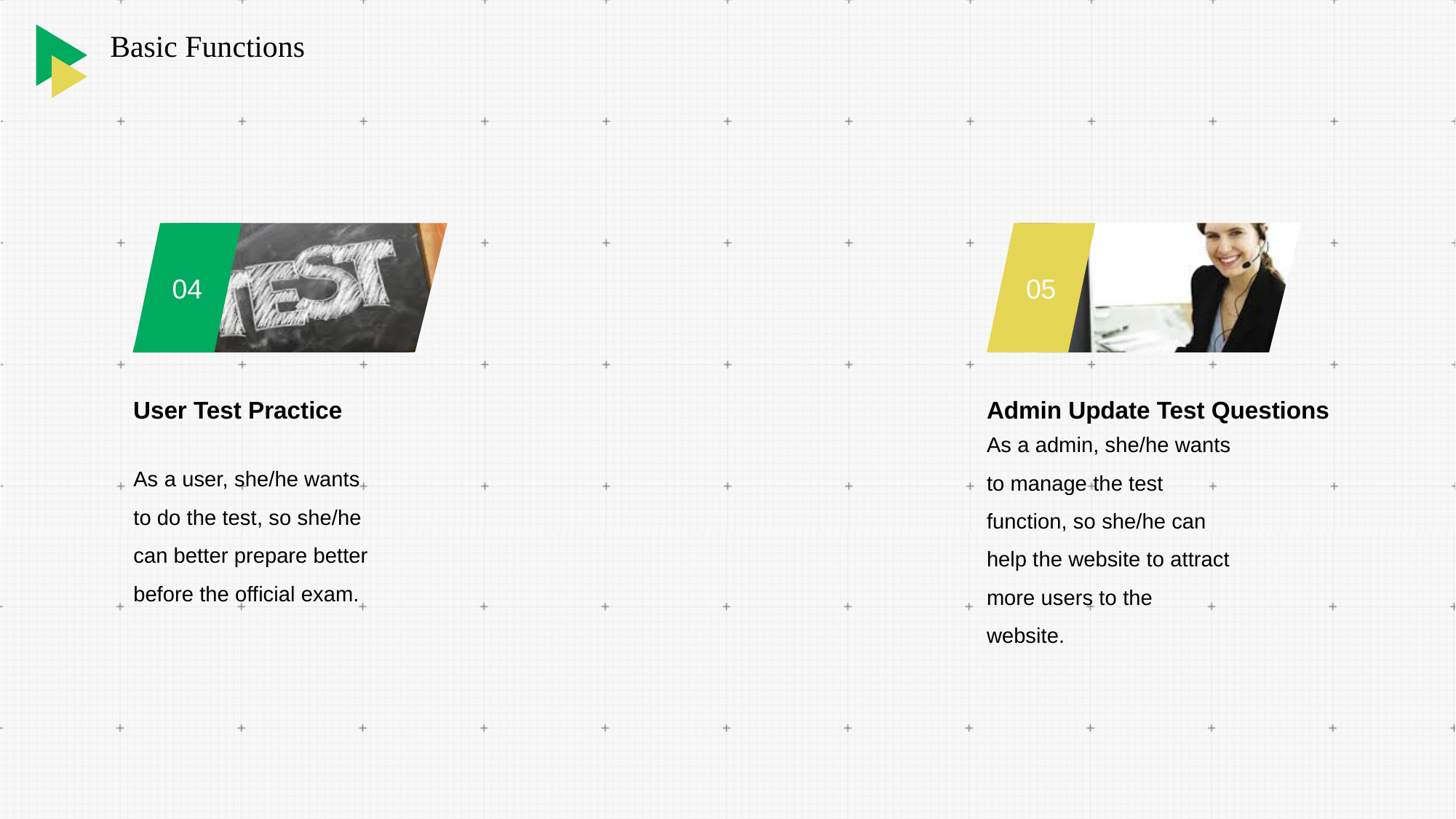

Basic Functions

04

05
User Test Practice
Admin Update Test Questions
As a user, she/he wants to do the test, so she/he can better prepare better before the official exam.
As a admin, she/he wants to manage the test function, so she/he can help the website to attract more users to the website.